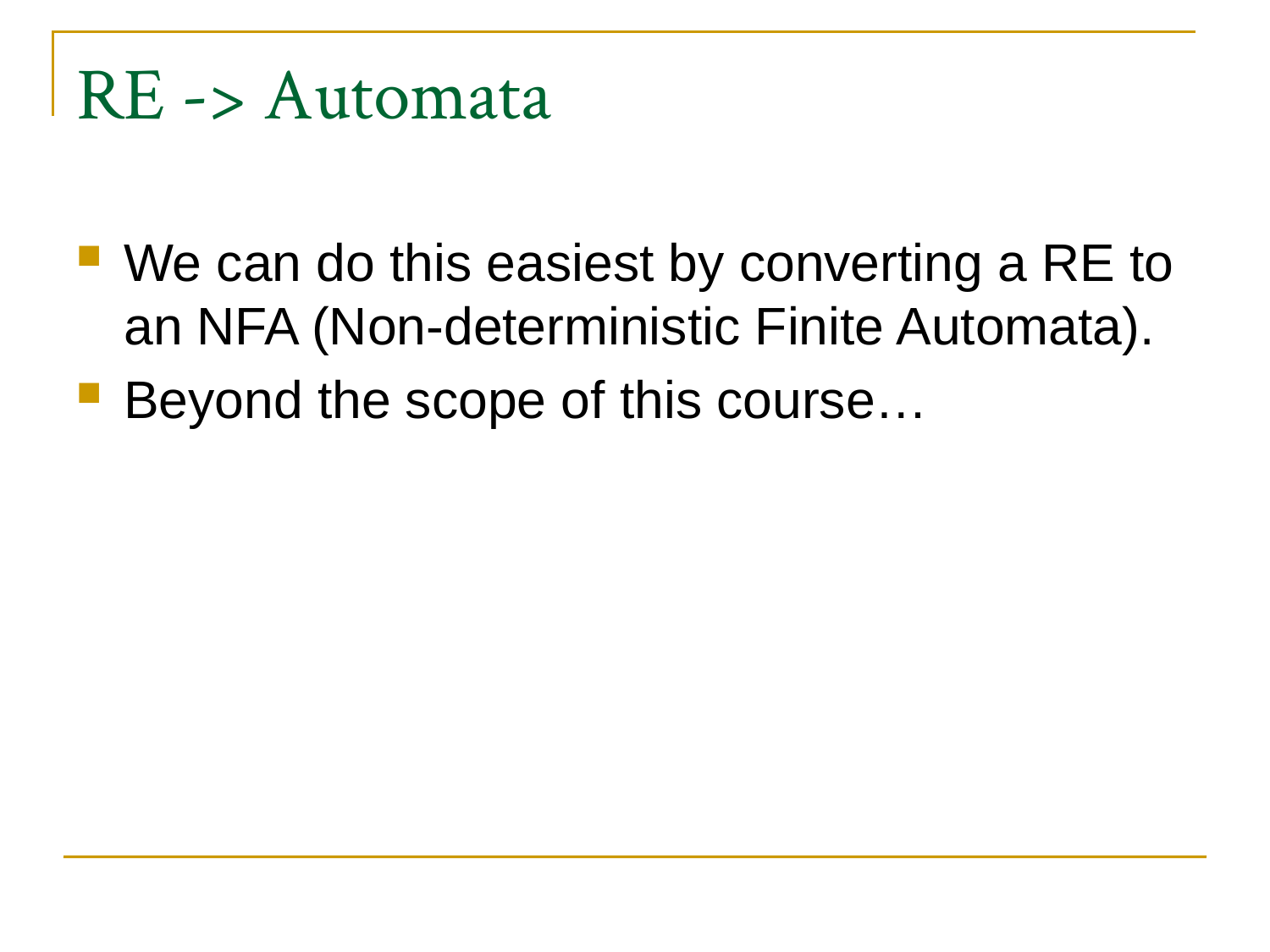

# RE -> Automata
We can do this easiest by converting a RE to an NFA (Non-deterministic Finite Automata).
Beyond the scope of this course…